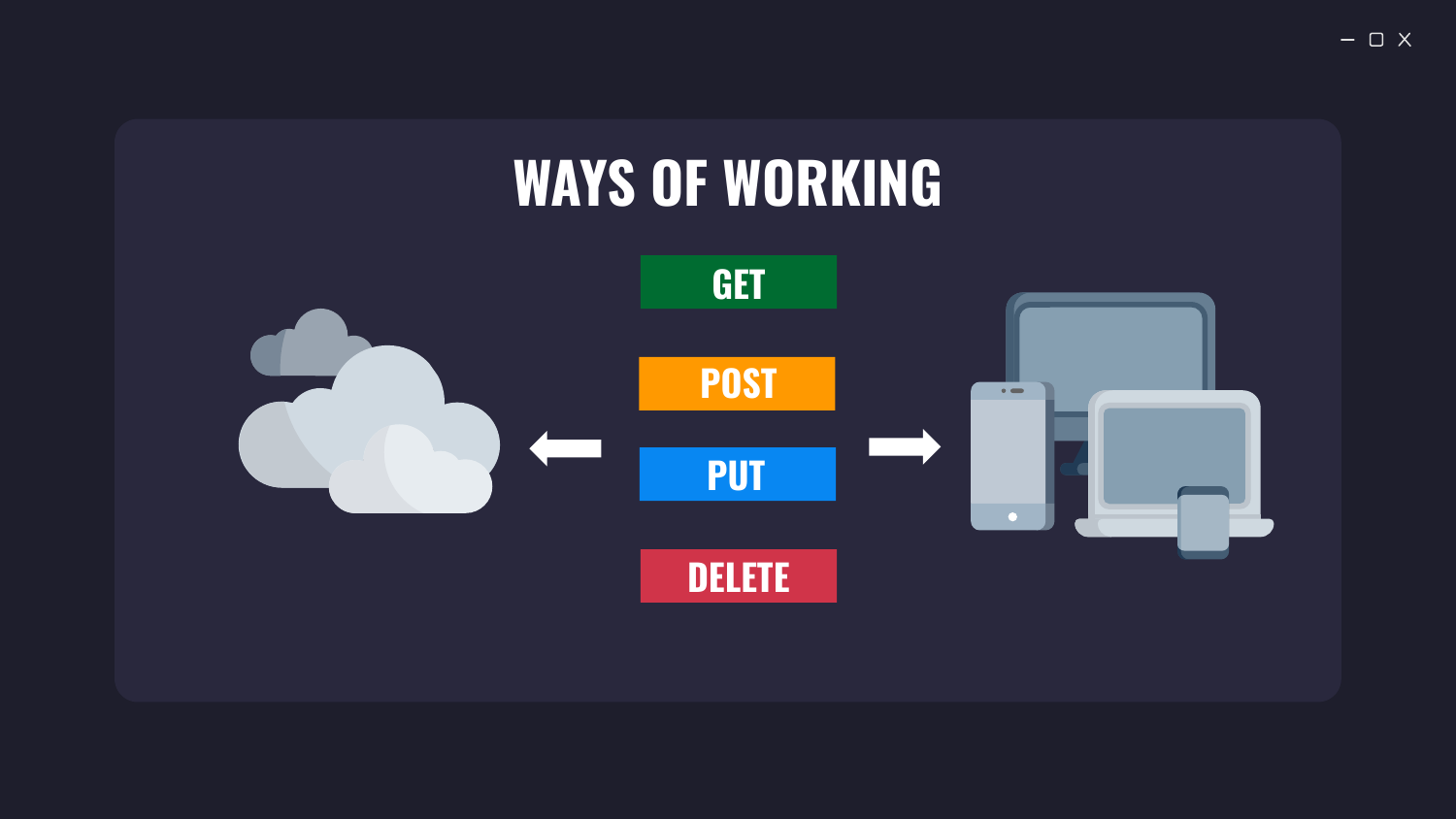

WAYS OF WORKING
# GET

POST

PUT

DELETE